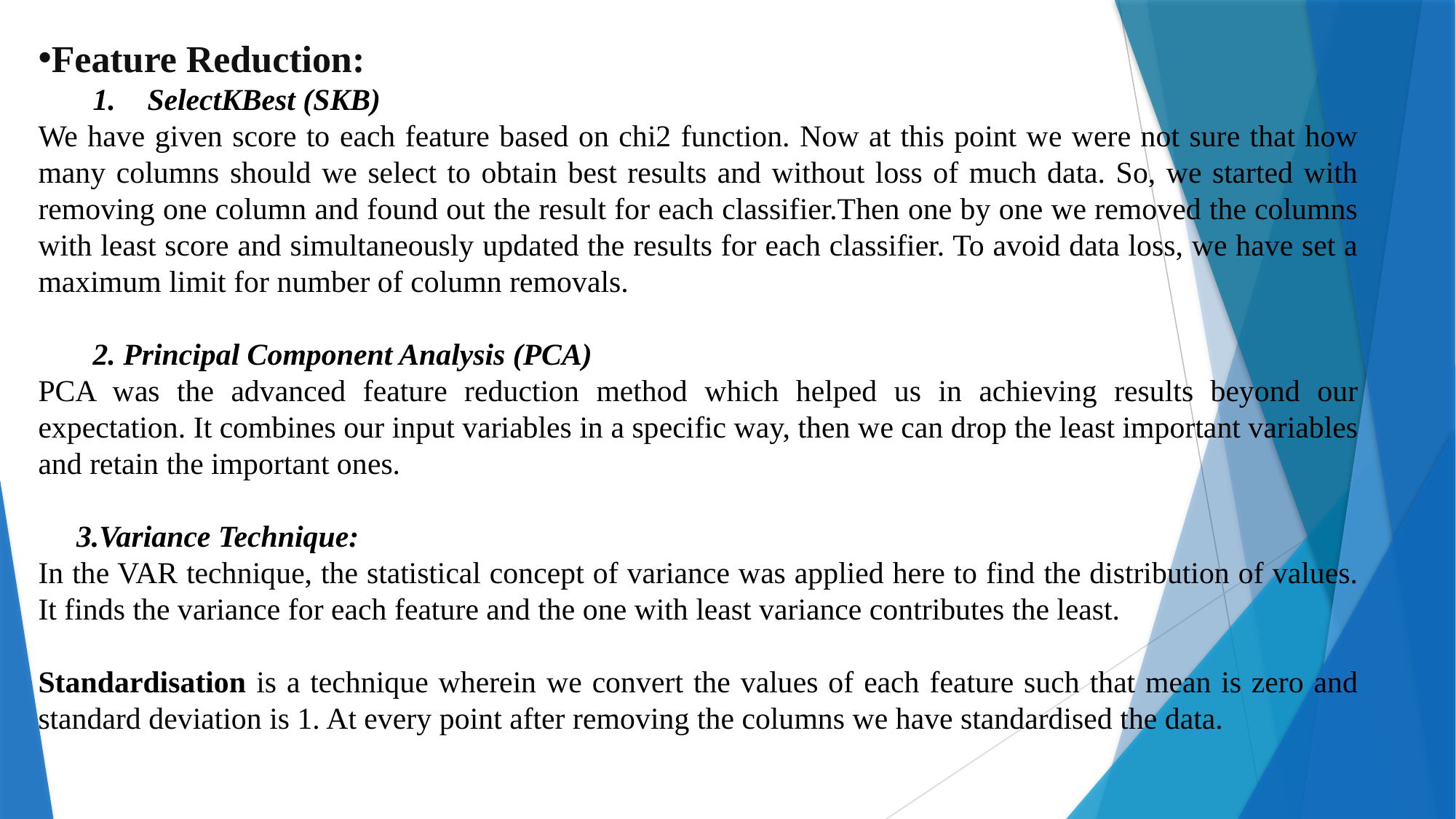

Feature Reduction:
SelectKBest (SKB)
We have given score to each feature based on chi2 function. Now at this point we were not sure that how many columns should we select to obtain best results and without loss of much data. So, we started with removing one column and found out the result for each classifier.Then one by one we removed the columns with least score and simultaneously updated the results for each classifier. To avoid data loss, we have set a maximum limit for number of column removals.

	2. Principal Component Analysis (PCA)
PCA was the advanced feature reduction method which helped us in achieving results beyond our expectation. It combines our input variables in a specific way, then we can drop the least important variables and retain the important ones.

     3.Variance Technique:
In the VAR technique, the statistical concept of variance was applied here to find the distribution of values. It finds the variance for each feature and the one with least variance contributes the least.

Standardisation is a technique wherein we convert the values of each feature such that mean is zero and standard deviation is 1. At every point after removing the columns we have standardised the data.